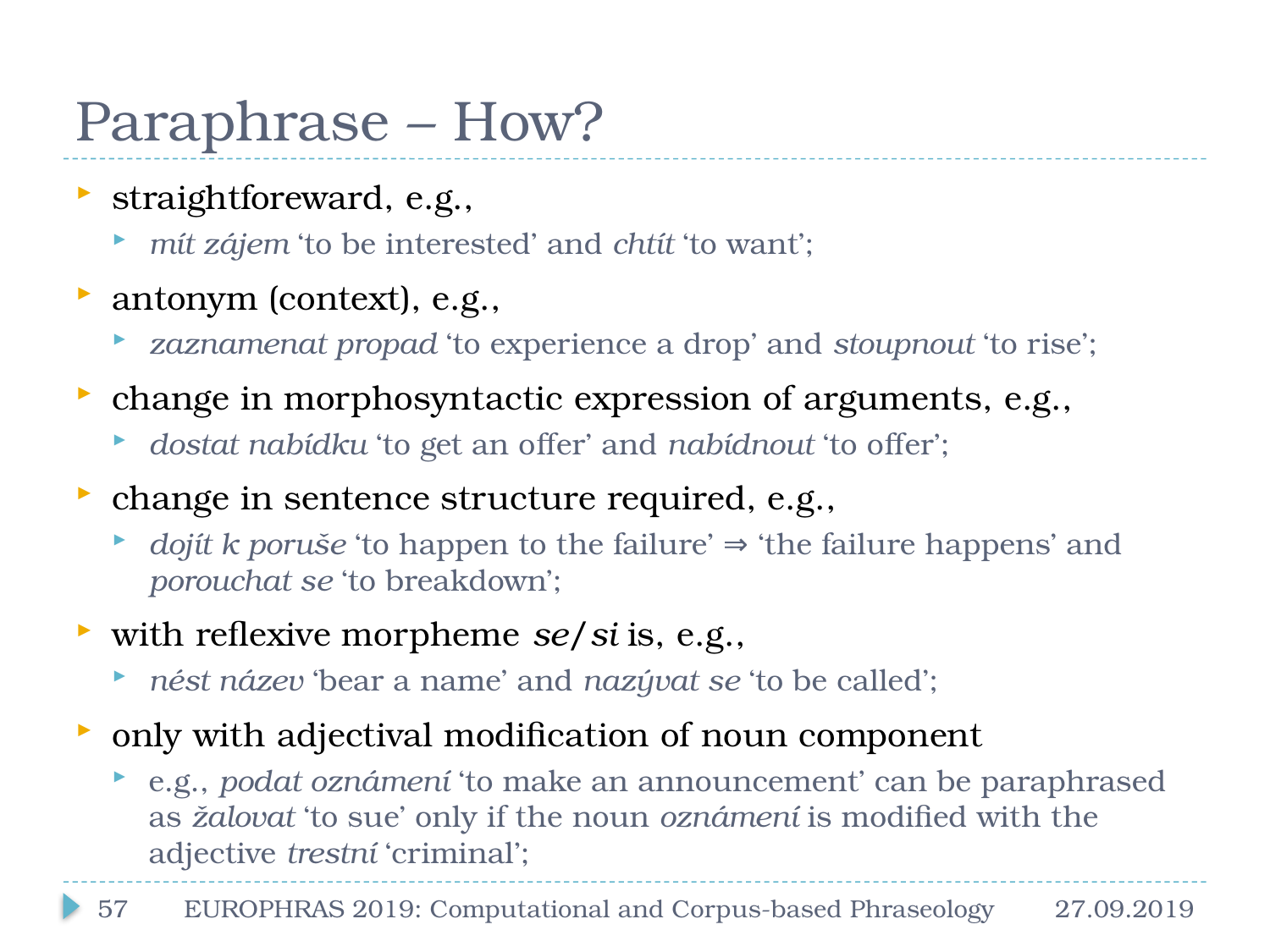

# Paraphrase – How?
straightforeward, e.g.,
mít zájem ‘to be interested’ and chtít ‘to want’;
antonym (context), e.g.,
zaznamenat propad ‘to experience a drop’ and stoupnout ‘to rise’;
change in morphosyntactic expression of arguments, e.g.,
dostat nabídku ‘to get an offer’ and nabídnout ‘to offer’;
change in sentence structure required, e.g.,
dojít k poruše ‘to happen to the failure’ ⇒ ‘the failure happens’ and porouchat se ‘to breakdown’;
with reflexive morpheme se/si is, e.g.,
nést název ‘bear a name’ and nazývat se ‘to be called’;
only with adjectival modification of noun component
e.g., podat oznámení ‘to make an announcement’ can be paraphrased as žalovat ‘to sue’ only if the noun oznámení is modified with the adjective trestní ‘criminal’;
57
EUROPHRAS 2019: Computational and Corpus-based Phraseology
27.09.2019